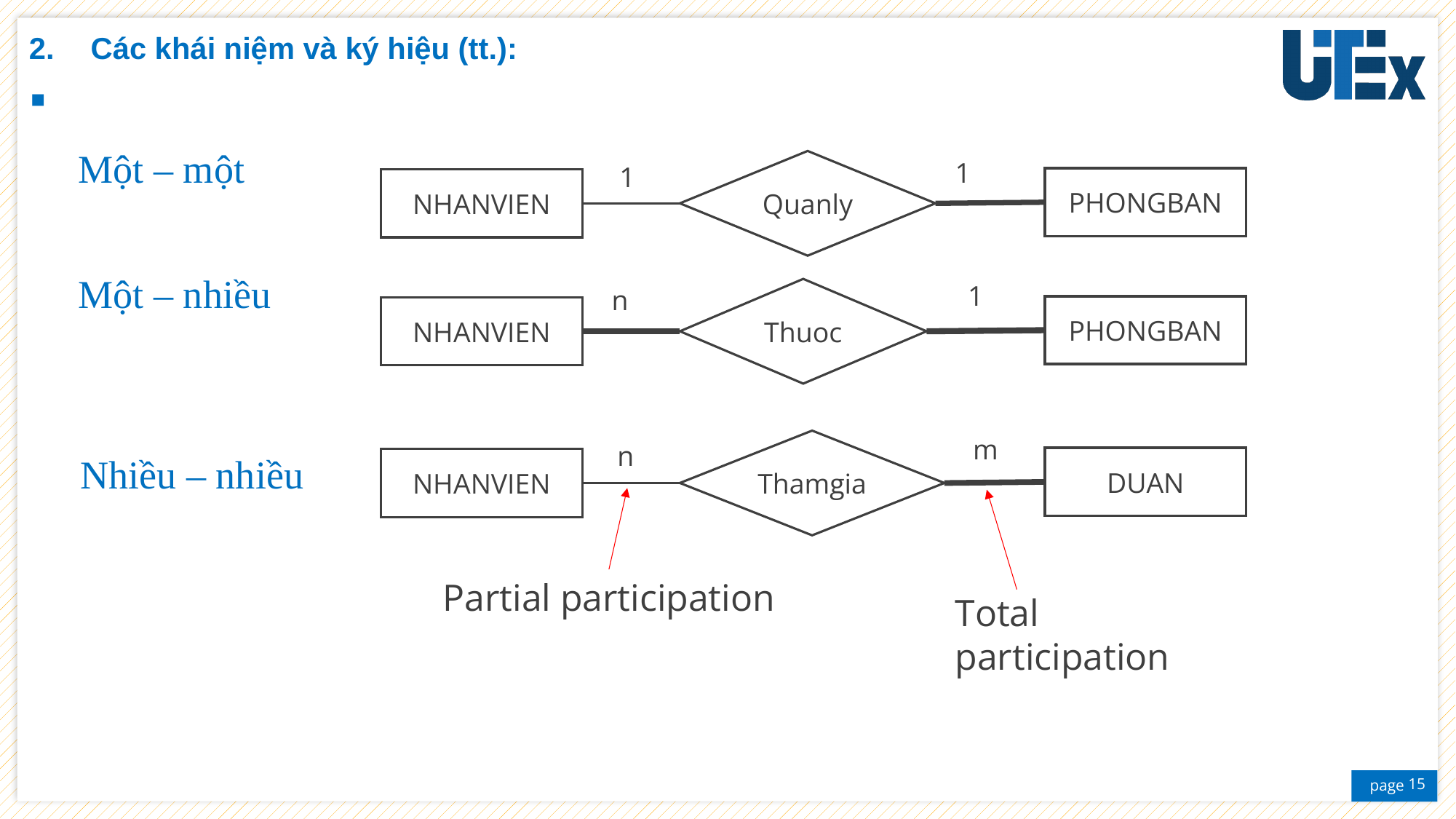

Các khái niệm và ký hiệu (tt.):

     Một – một

     Một – nhiều

     Nhiều – nhiều
1
Quanly
PHONGBAN
NHANVIEN
1
1
n
Thuoc
PHONGBAN
NHANVIEN
m
Thamgia
DUAN
NHANVIEN
n
Partial participation
Total participation
15